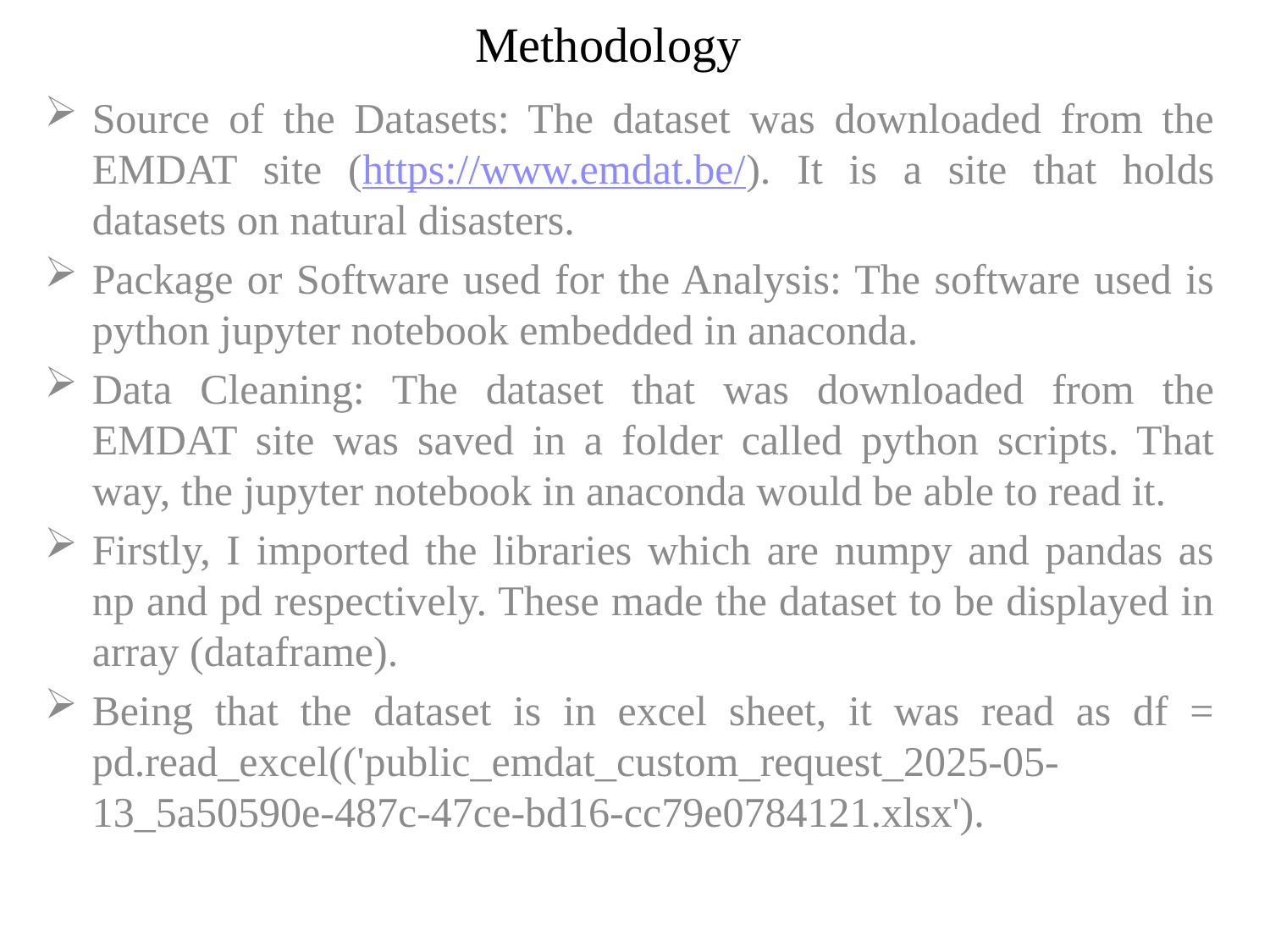

# Methodology
Source of the Datasets: The dataset was downloaded from the EMDAT site (https://www.emdat.be/). It is a site that holds datasets on natural disasters.
Package or Software used for the Analysis: The software used is python jupyter notebook embedded in anaconda.
Data Cleaning: The dataset that was downloaded from the EMDAT site was saved in a folder called python scripts. That way, the jupyter notebook in anaconda would be able to read it.
Firstly, I imported the libraries which are numpy and pandas as np and pd respectively. These made the dataset to be displayed in array (dataframe).
Being that the dataset is in excel sheet, it was read as df = pd.read_excel(('public_emdat_custom_request_2025-05-13_5a50590e-487c-47ce-bd16-cc79e0784121.xlsx').